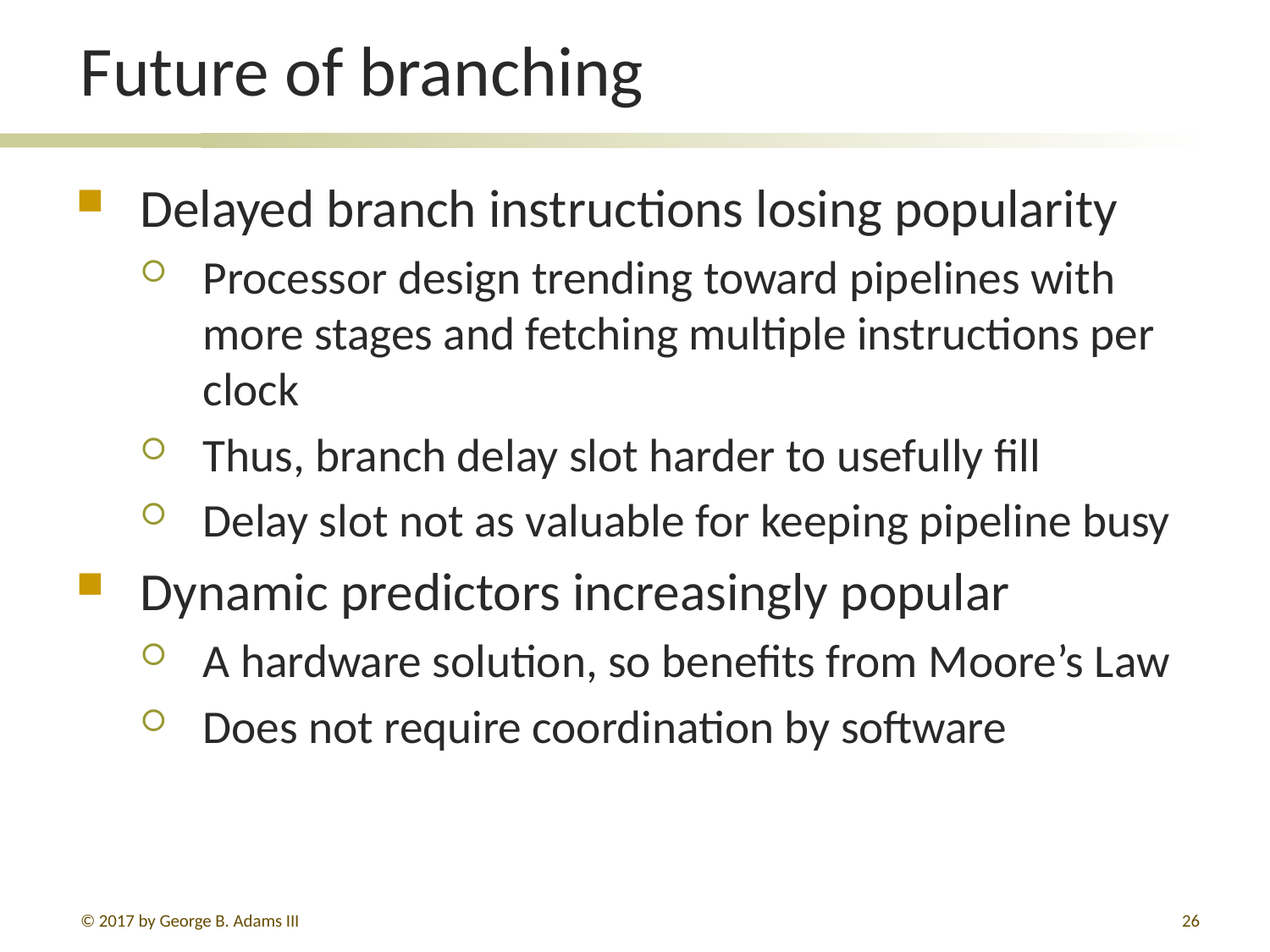

# Future of branching
Delayed branch instructions losing popularity
Processor design trending toward pipelines with more stages and fetching multiple instructions per clock
Thus, branch delay slot harder to usefully fill
Delay slot not as valuable for keeping pipeline busy
Dynamic predictors increasingly popular
A hardware solution, so benefits from Moore’s Law
Does not require coordination by software

© 2017 by George B. Adams III
26